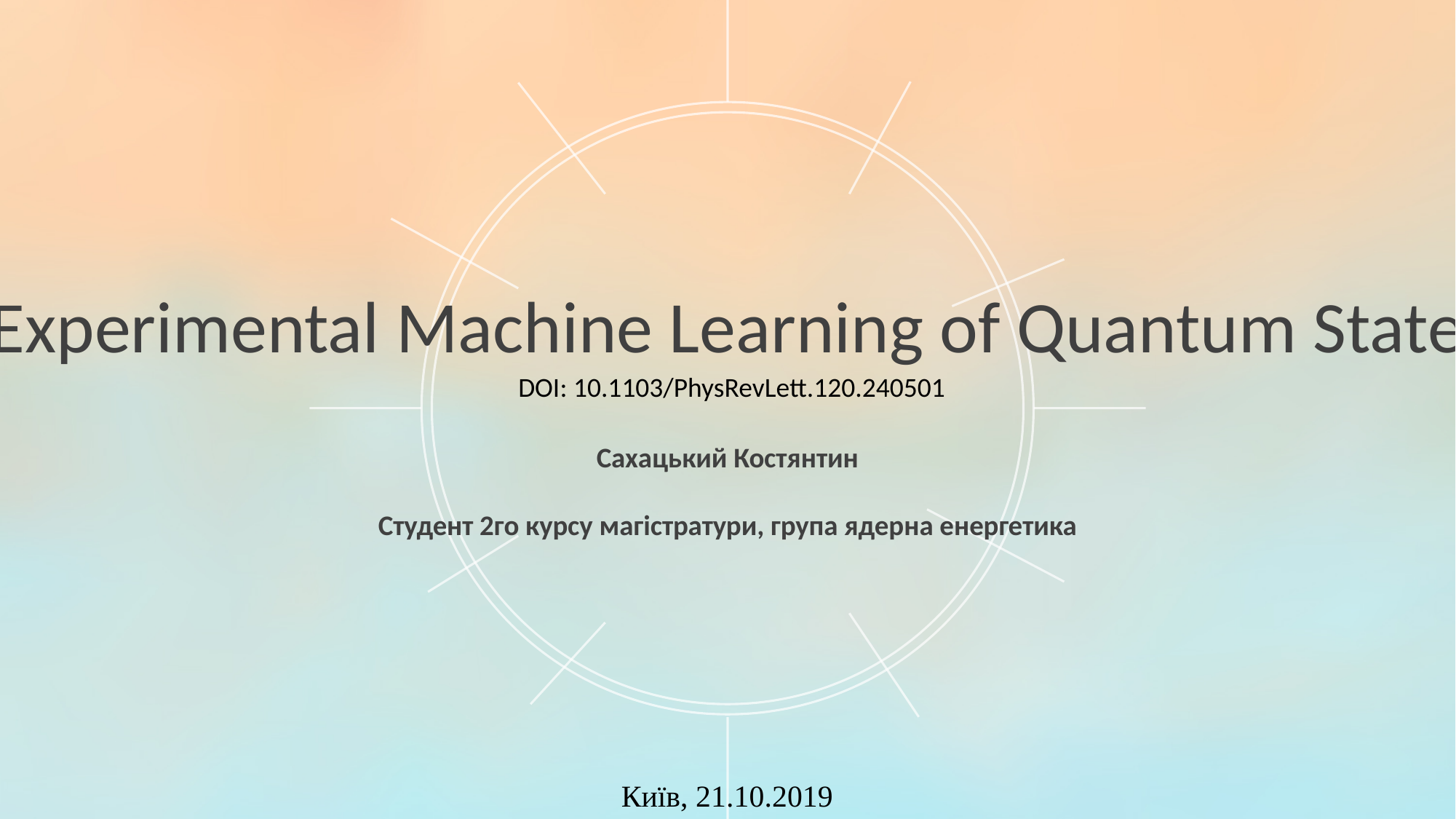

Experimental Machine Learning of Quantum State
DOI: 10.1103/PhysRevLett.120.240501
Сахацький Костянтин

Студент 2го курсу магістратури, група ядерна енергетика
Київ, 21.10.2019